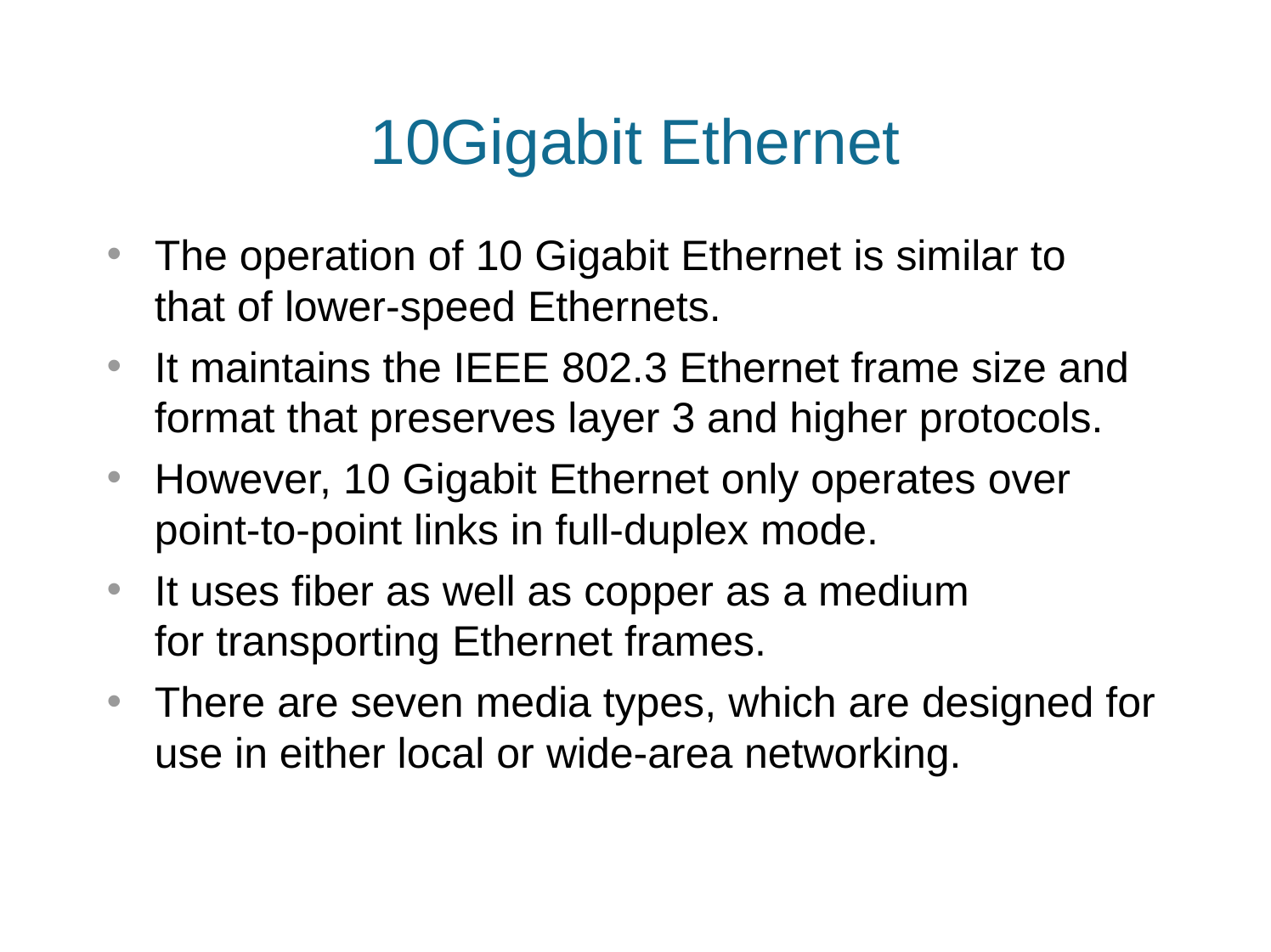

# 10Gigabit Ethernet
The operation of 10 Gigabit Ethernet is similar to that of lower-speed Ethernets.

It maintains the IEEE 802.3 Ethernet frame size and format that preserves layer 3 and higher protocols.

However, 10 Gigabit Ethernet only operates over point-to-point links in full-duplex mode.

It uses fiber as well as copper as a medium for transporting Ethernet frames.

There are seven media types, which are designed for use in either local or wide-area networking.